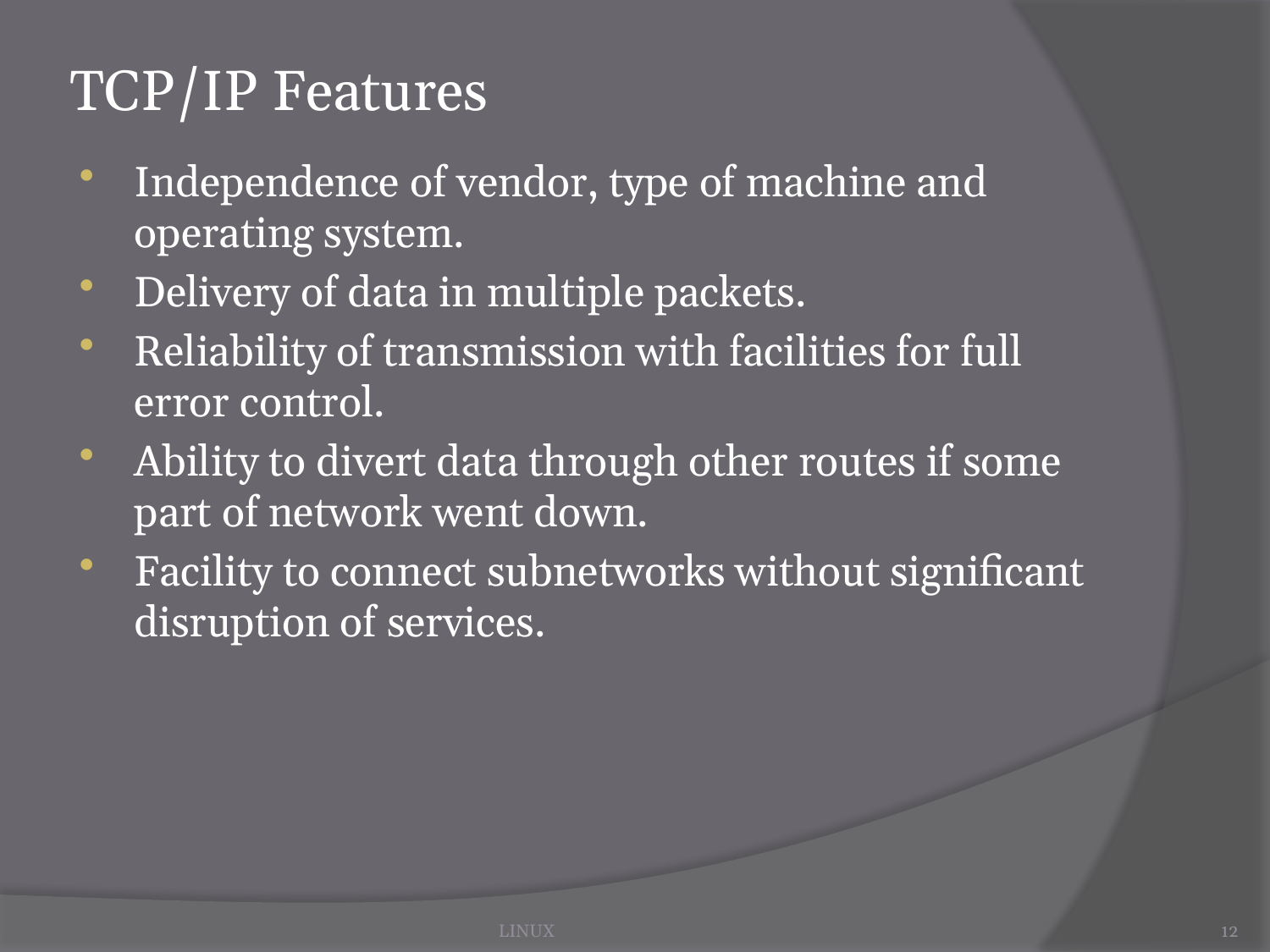

# TCP/IP Features
Independence of vendor, type of machine and operating system.
Delivery of data in multiple packets.
Reliability of transmission with facilities for full error control.
Ability to divert data through other routes if some part of network went down.
Facility to connect subnetworks without significant disruption of services.
LINUX
12